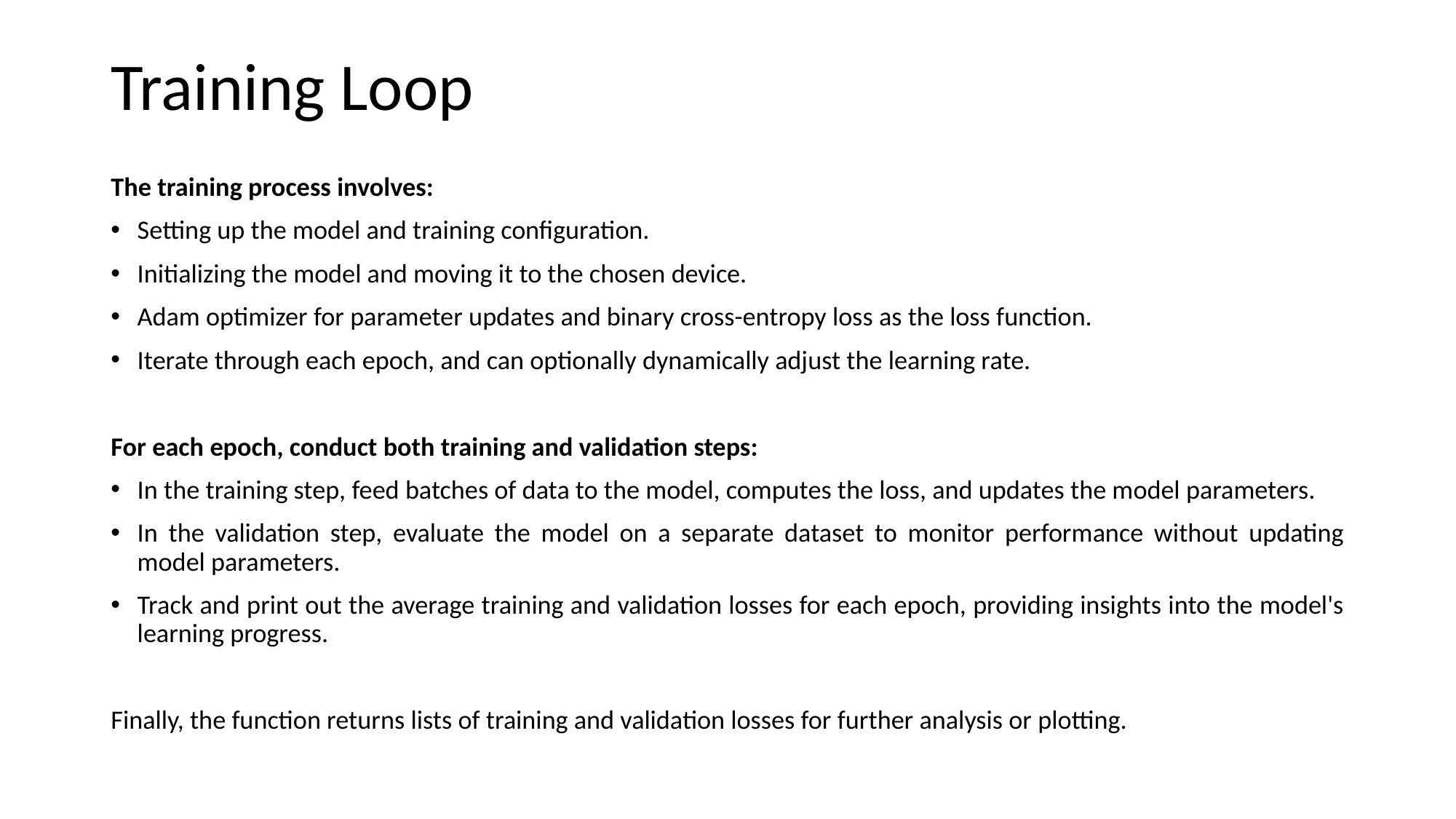

# Training Loop
The training process involves:
Setting up the model and training configuration.
Initializing the model and moving it to the chosen device.
Adam optimizer for parameter updates and binary cross-entropy loss as the loss function.
Iterate through each epoch, and can optionally dynamically adjust the learning rate.

For each epoch, conduct both training and validation steps:
In the training step, feed batches of data to the model, computes the loss, and updates the model parameters.
In the validation step, evaluate the model on a separate dataset to monitor performance without updating model parameters.
Track and print out the average training and validation losses for each epoch, providing insights into the model's learning progress.

Finally, the function returns lists of training and validation losses for further analysis or plotting.